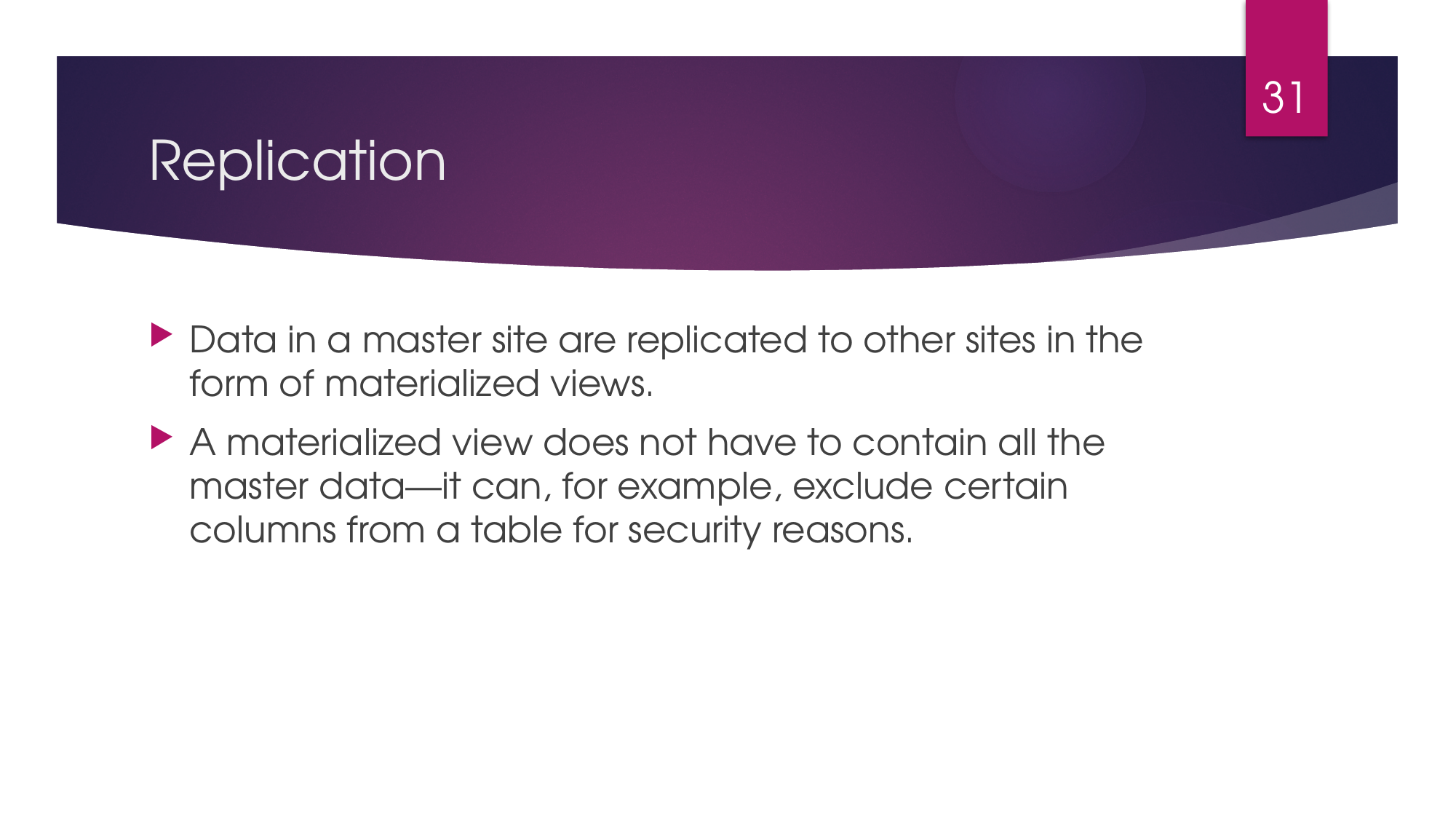

31
# Replication
Data in a master site are replicated to other sites in the form of materialized views.
A materialized view does not have to contain all the master data—it can, for example, exclude certain columns from a table for security reasons.